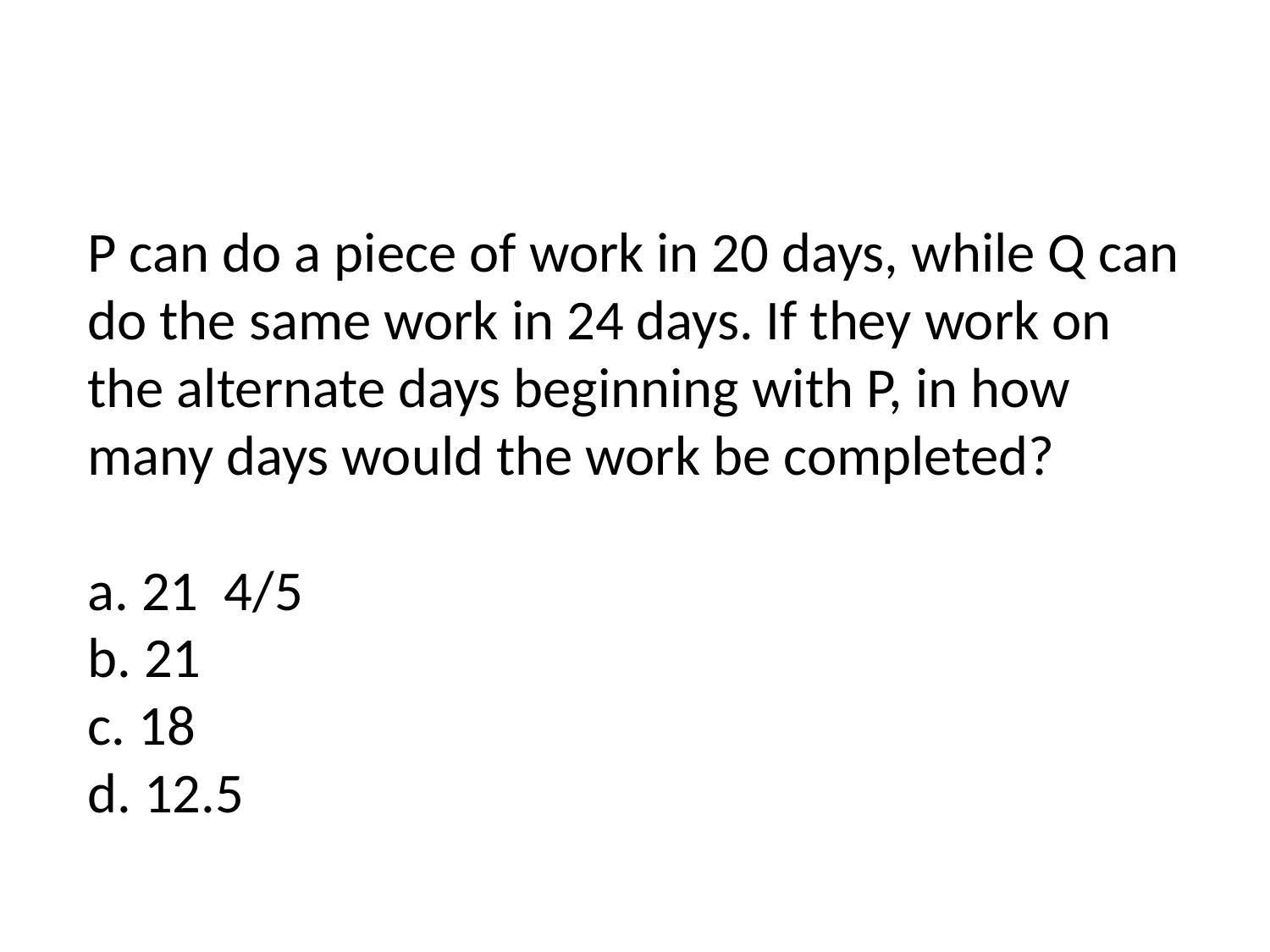

# P can do a piece of work in 20 days, while Q can do the same work in 24 days. If they work on the alternate days beginning with P, in how many days would the work be completed? a. 21  4/5 b. 21 c. 18 d. 12.5